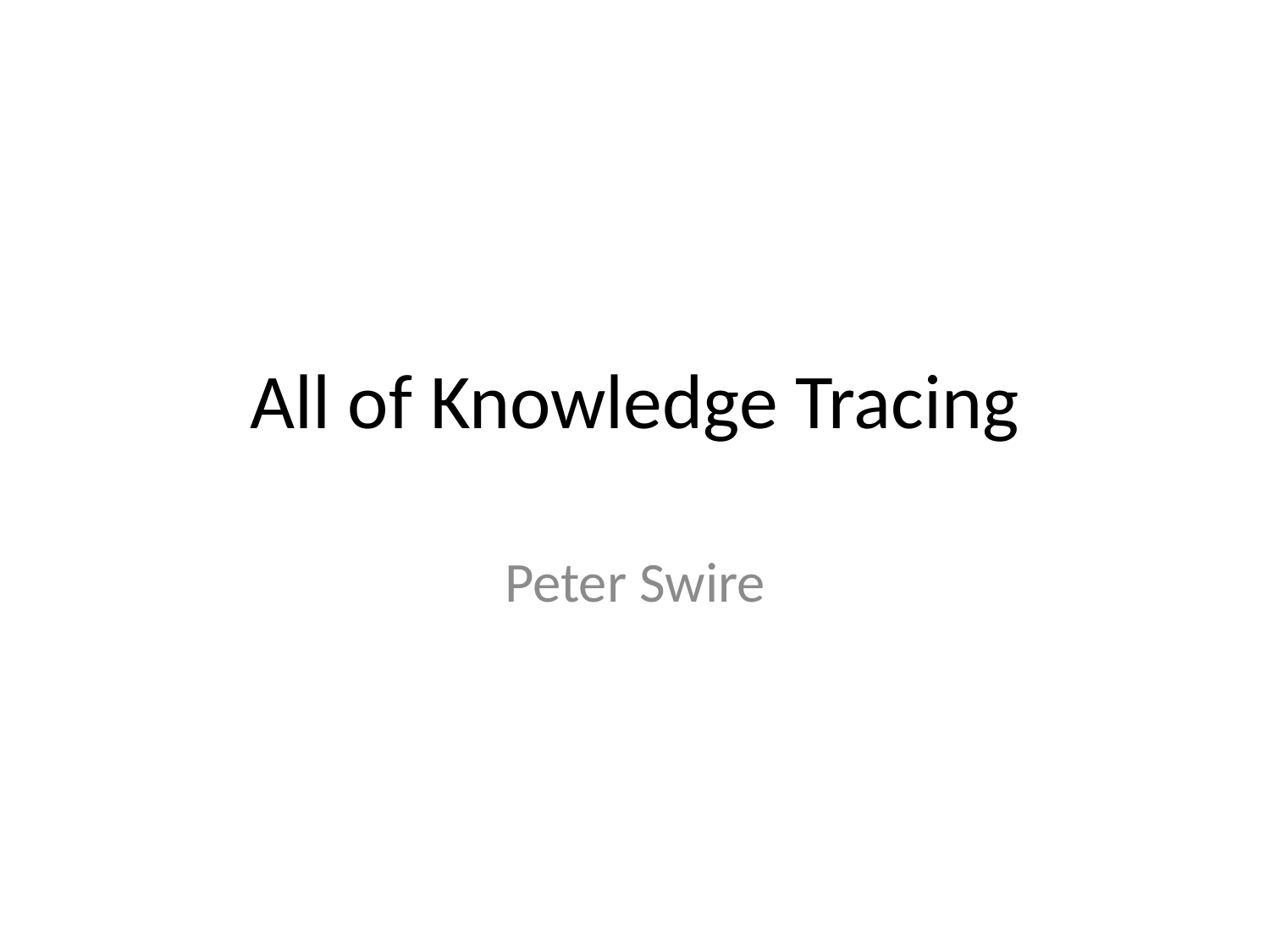

# All of Knowledge Tracing
Peter Swire